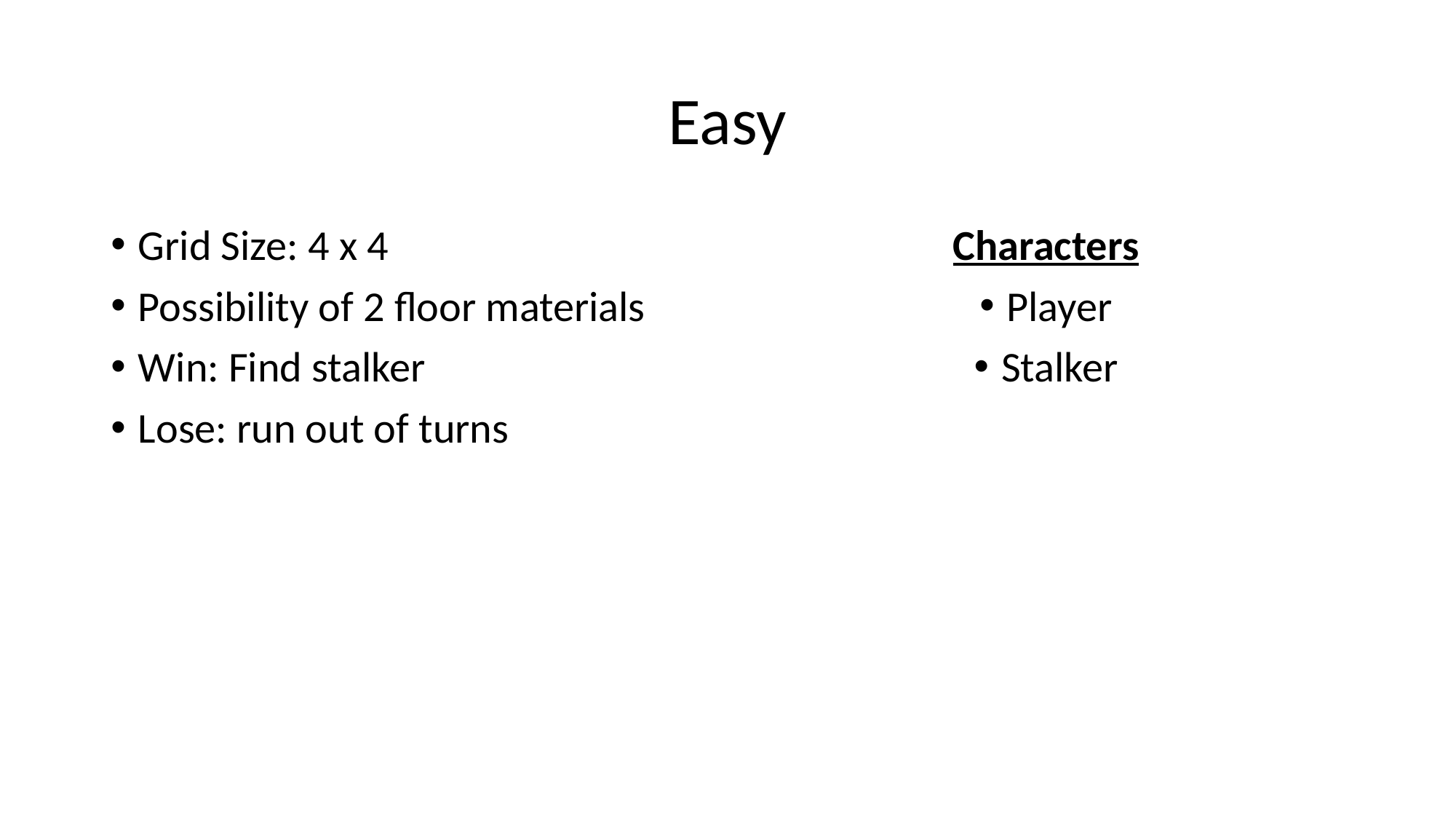

# Easy
Grid Size: 4 x 4
Possibility of 2 floor materials
Win: Find stalker
Lose: run out of turns
Characters
Player
Stalker